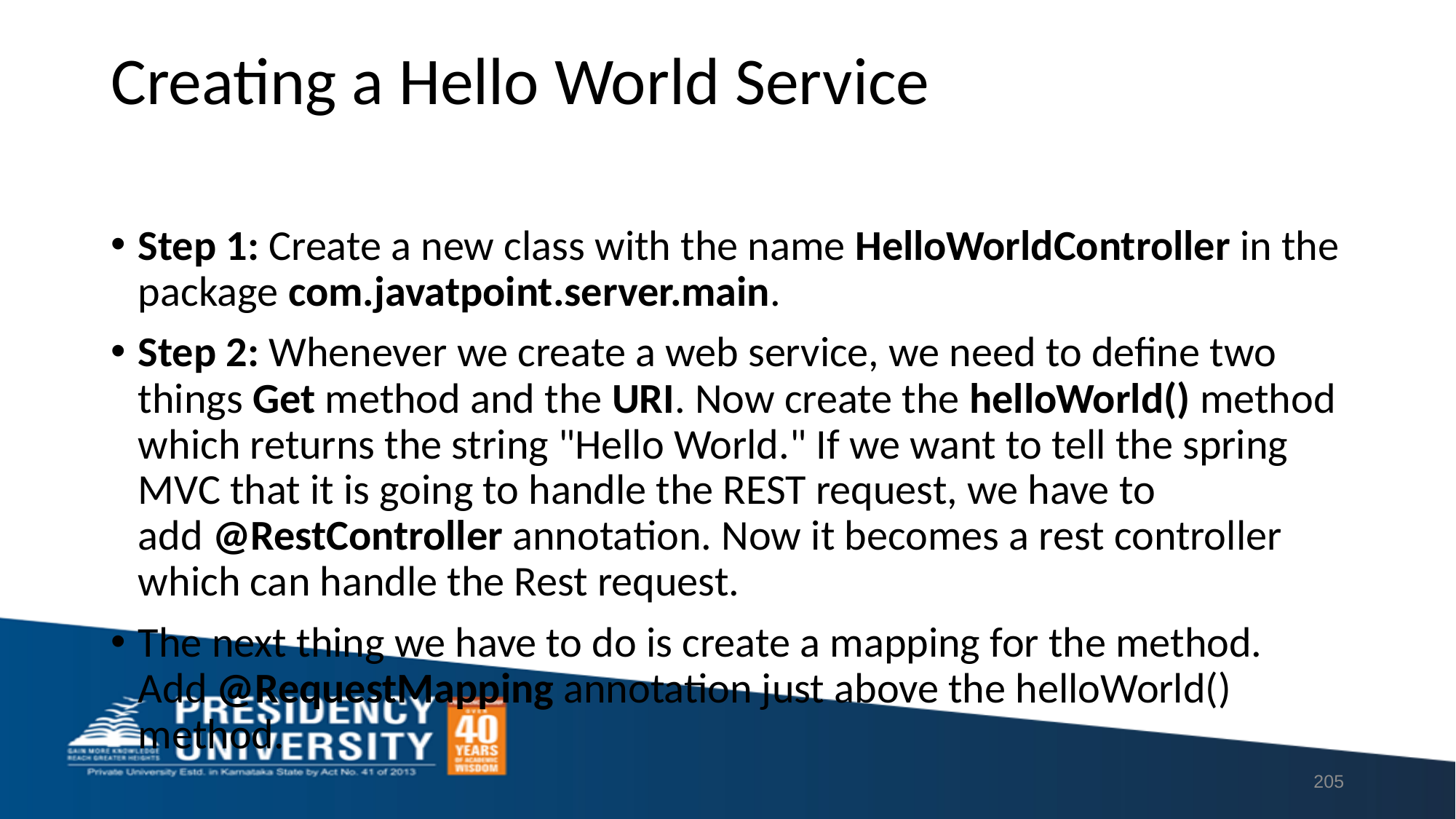

# Creating a Hello World Service
Step 1: Create a new class with the name HelloWorldController in the package com.javatpoint.server.main.
Step 2: Whenever we create a web service, we need to define two things Get method and the URI. Now create the helloWorld() method which returns the string "Hello World." If we want to tell the spring MVC that it is going to handle the REST request, we have to add @RestController annotation. Now it becomes a rest controller which can handle the Rest request.
The next thing we have to do is create a mapping for the method. Add @RequestMapping annotation just above the helloWorld() method.

205